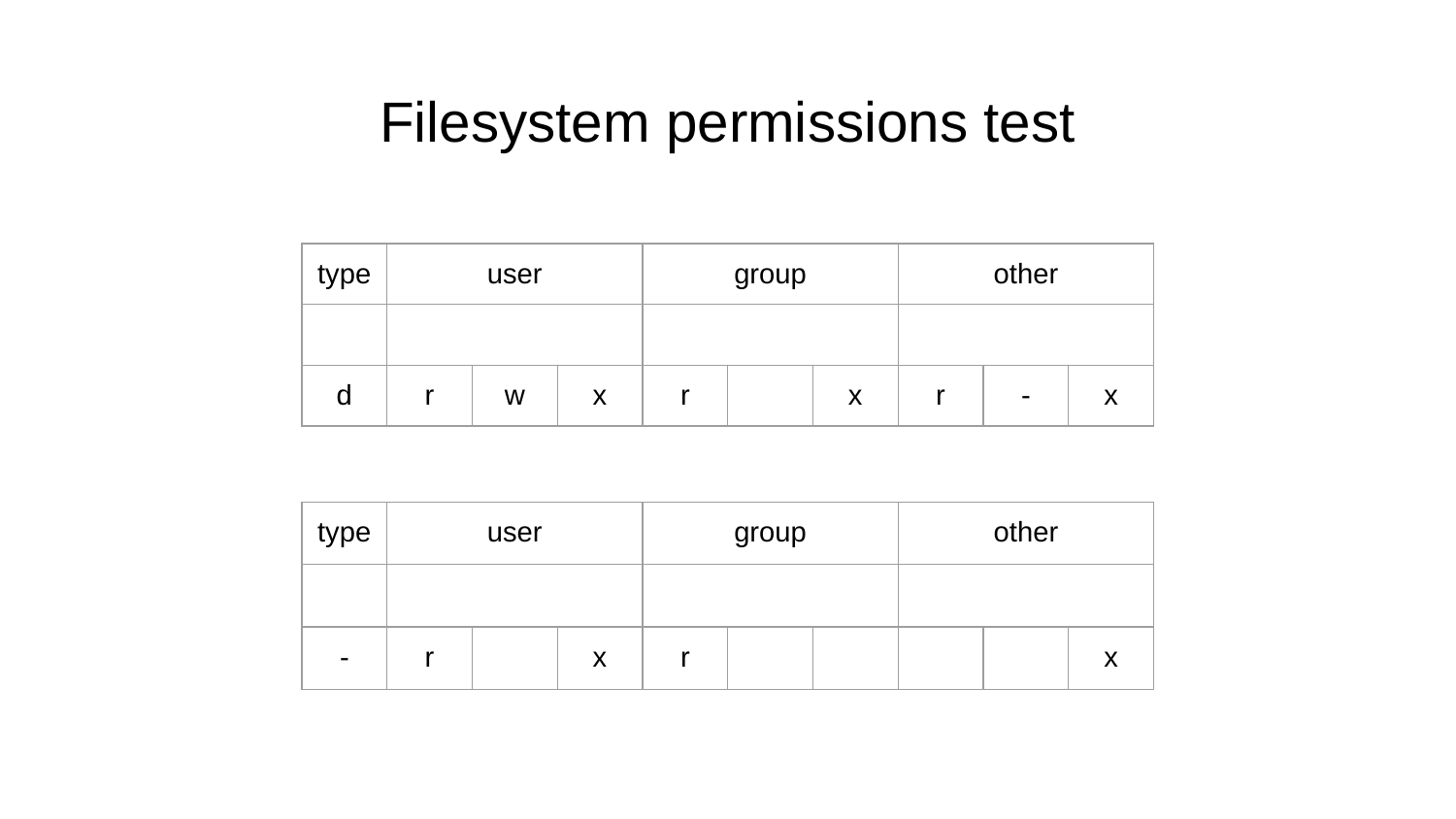

# Filesystem permissions test
| type | user |  |  | group |  |  | other |  |  |
| --- | --- | --- | --- | --- | --- | --- | --- | --- | --- |
|  |  |  |  |  |  |  |  |  |  |
| d | r | w | x | r |  | x | r | - | x |
| type | user |  |  | group |  |  | other |  |  |
| --- | --- | --- | --- | --- | --- | --- | --- | --- | --- |
|  |  |  |  |  |  |  |  |  |  |
| - | r |  | x | r |  |  |  |  | x |